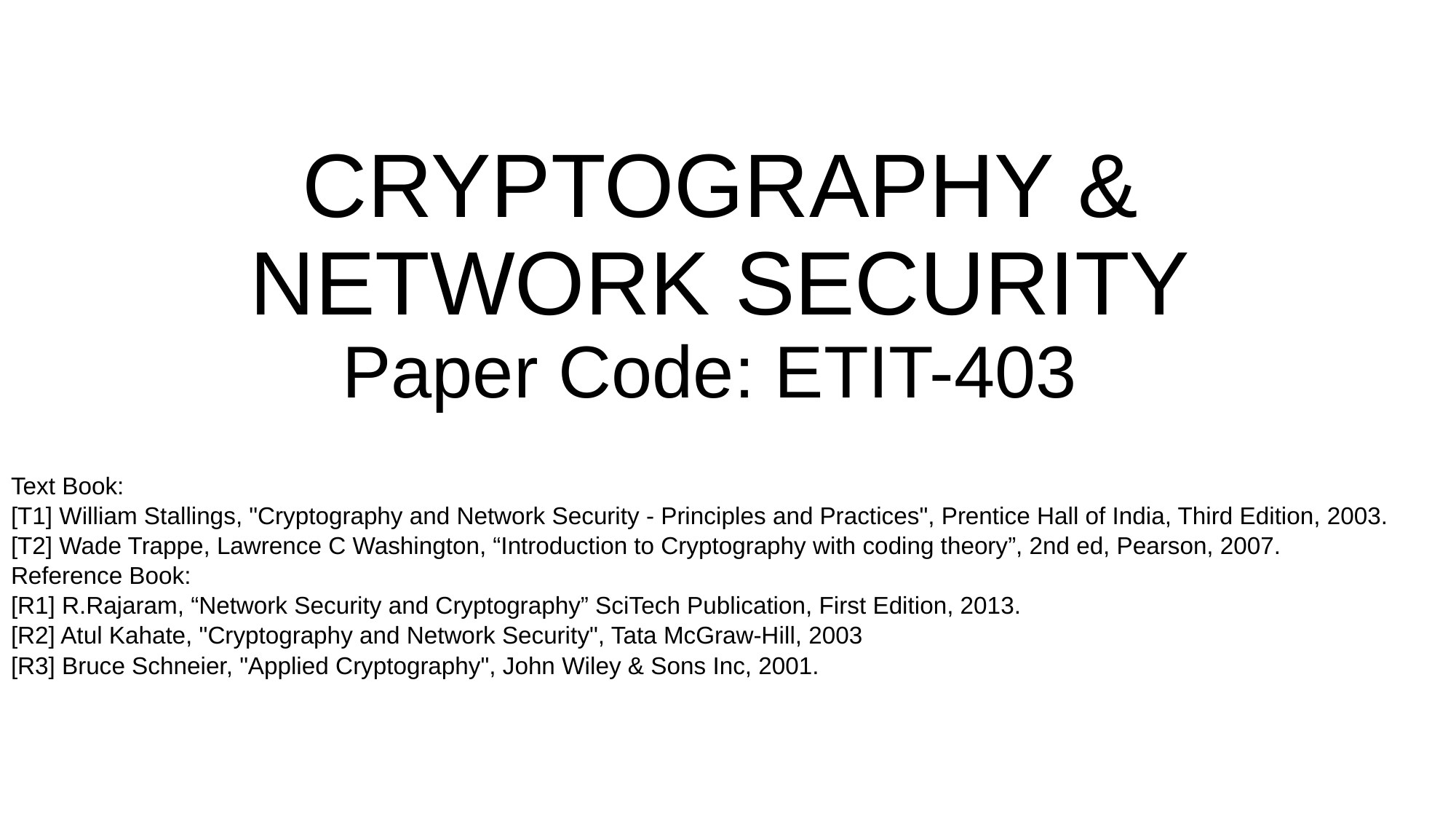

# CRYPTOGRAPHY & NETWORK SECURITY Paper Code: ETIT-403
Text Book:
[T1] William Stallings, "Cryptography and Network Security - Principles and Practices", Prentice Hall of India, Third Edition, 2003.
[T2] Wade Trappe, Lawrence C Washington, “Introduction to Cryptography with coding theory”, 2nd ed, Pearson, 2007.
Reference Book:
[R1] R.Rajaram, “Network Security and Cryptography” SciTech Publication, First Edition, 2013.
[R2] Atul Kahate, "Cryptography and Network Security", Tata McGraw-Hill, 2003
[R3] Bruce Schneier, "Applied Cryptography", John Wiley & Sons Inc, 2001.